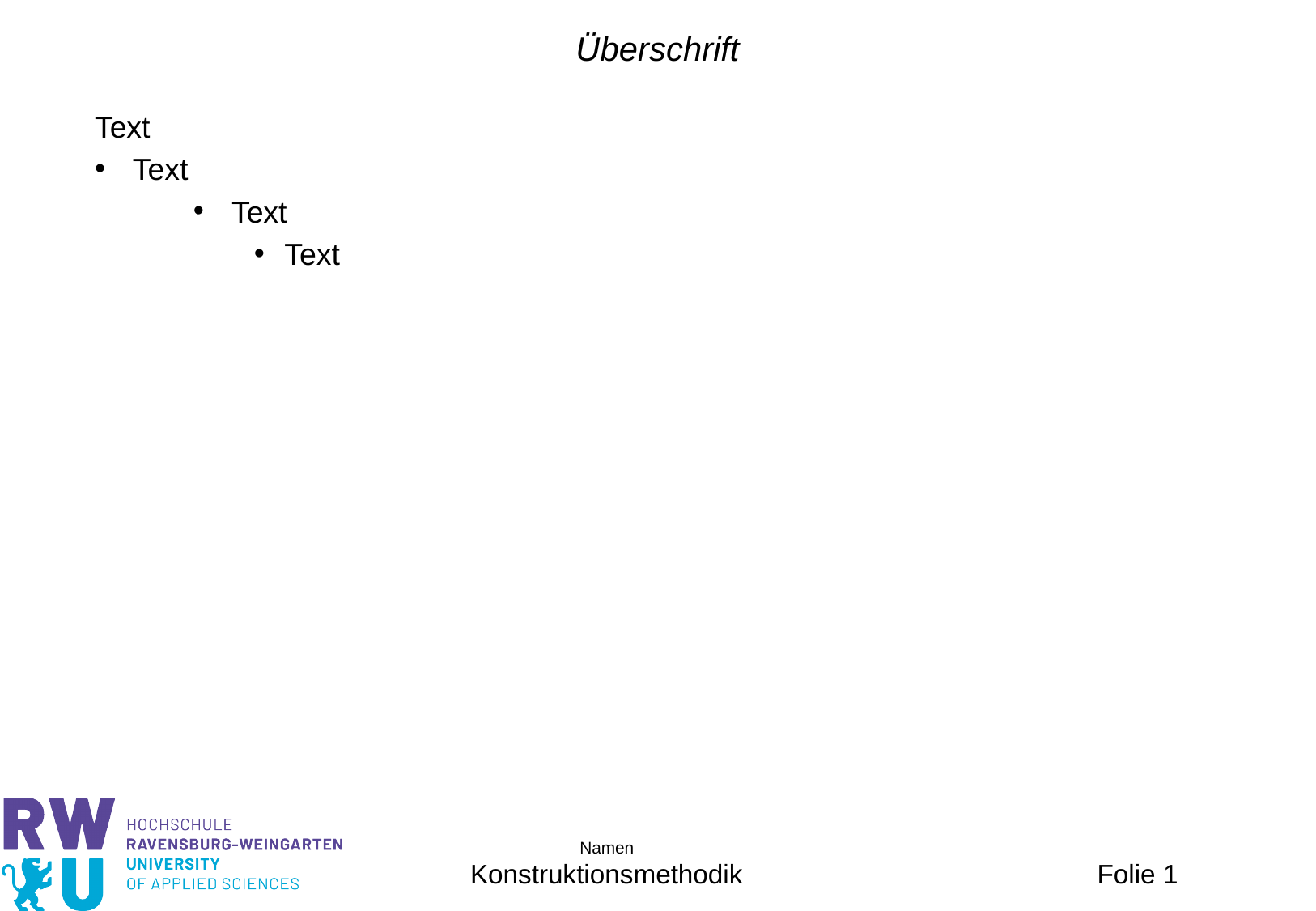

# Überschrift
Text
Text
Text
Text
Namen
Konstruktionsmethodik
Folie 1